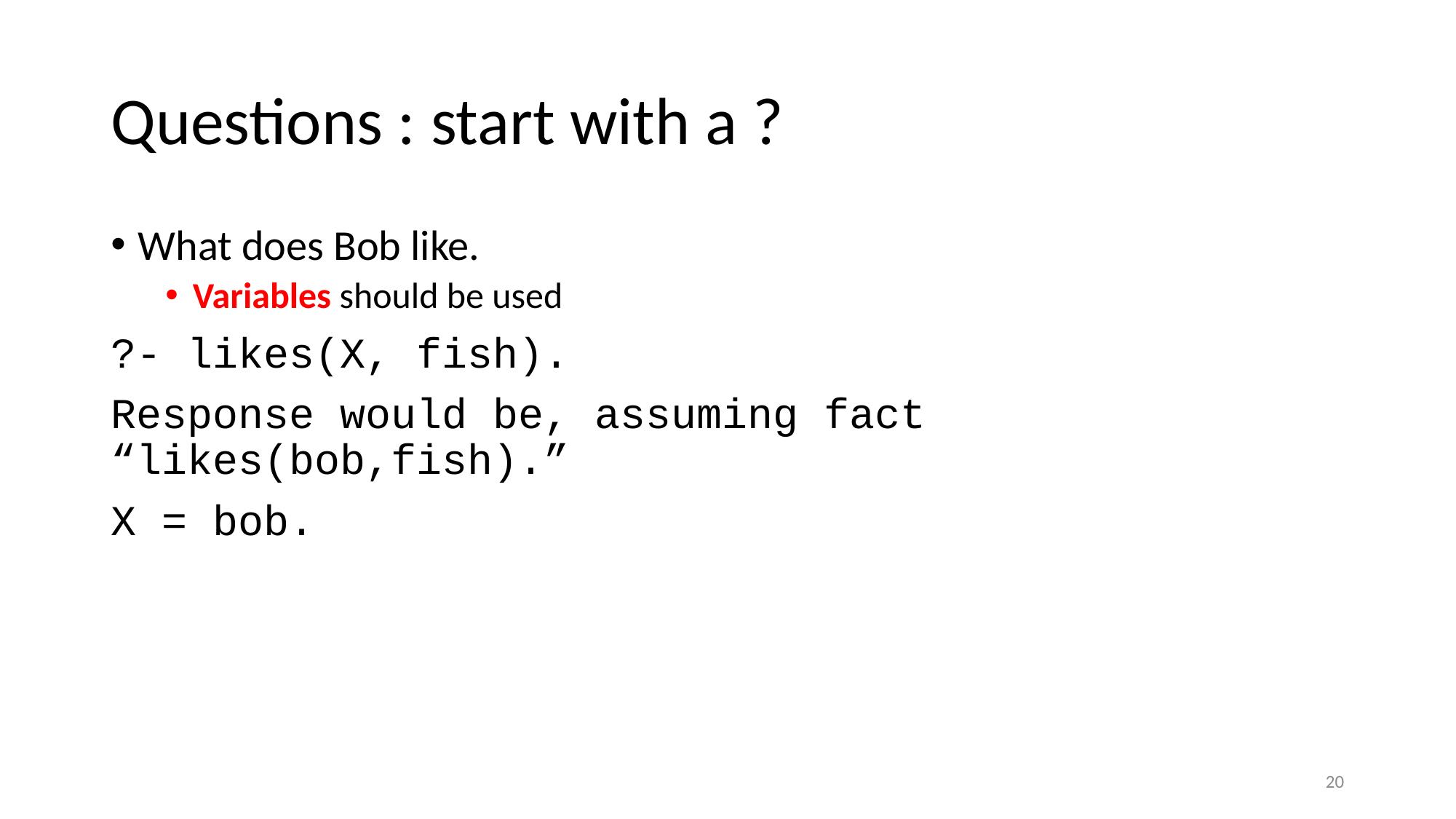

# Questions : start with a ?
What does Bob like.
Variables should be used
?- likes(X, fish).
Response would be, assuming fact “likes(bob,fish).”
X = bob.

20